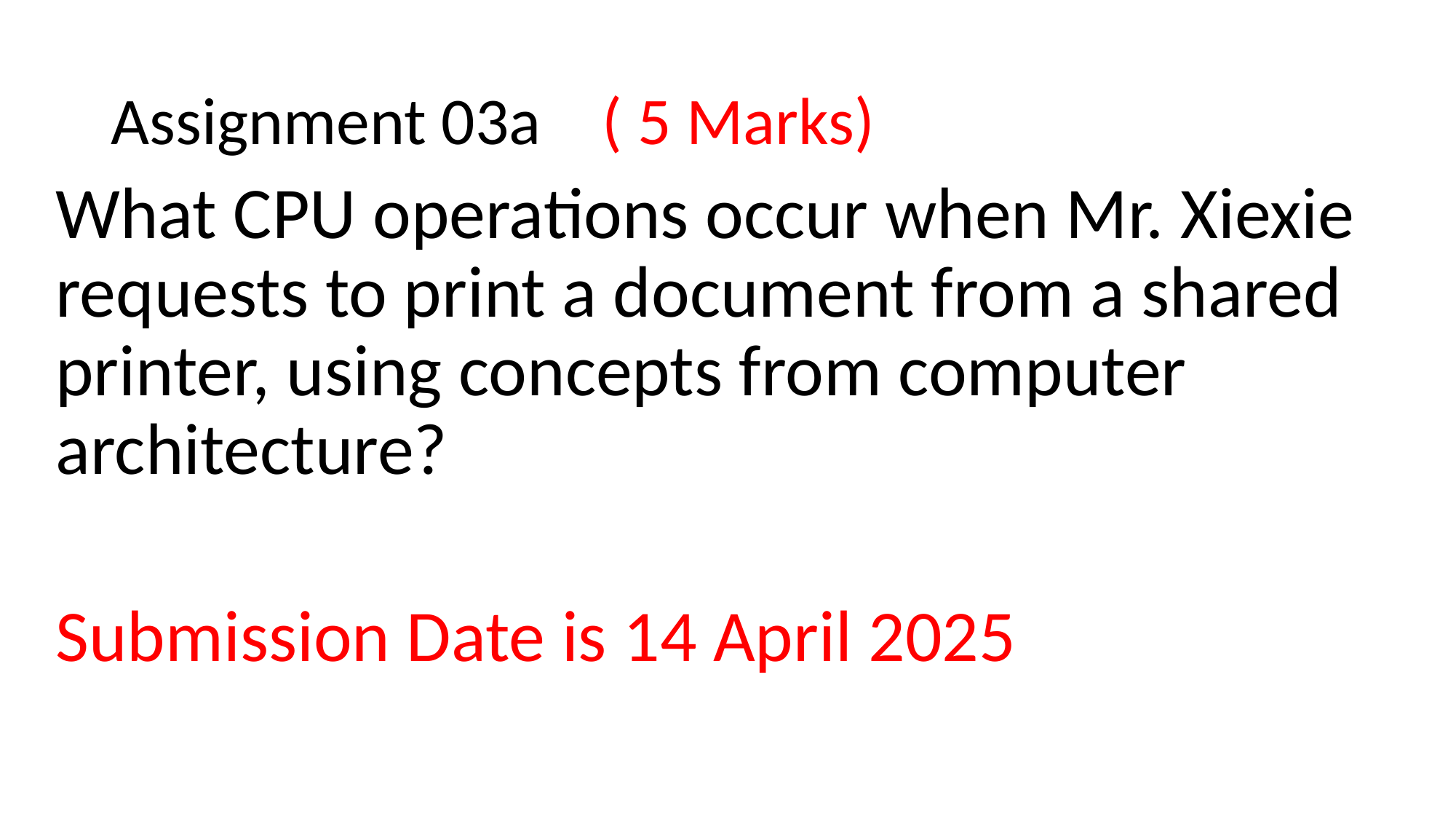

# Assignment 03a    ( 5 Marks)
What CPU operations occur when Mr. Xiexie requests to print a document from a shared printer, using concepts from computer architecture?

Submission Date is 14 April 2025